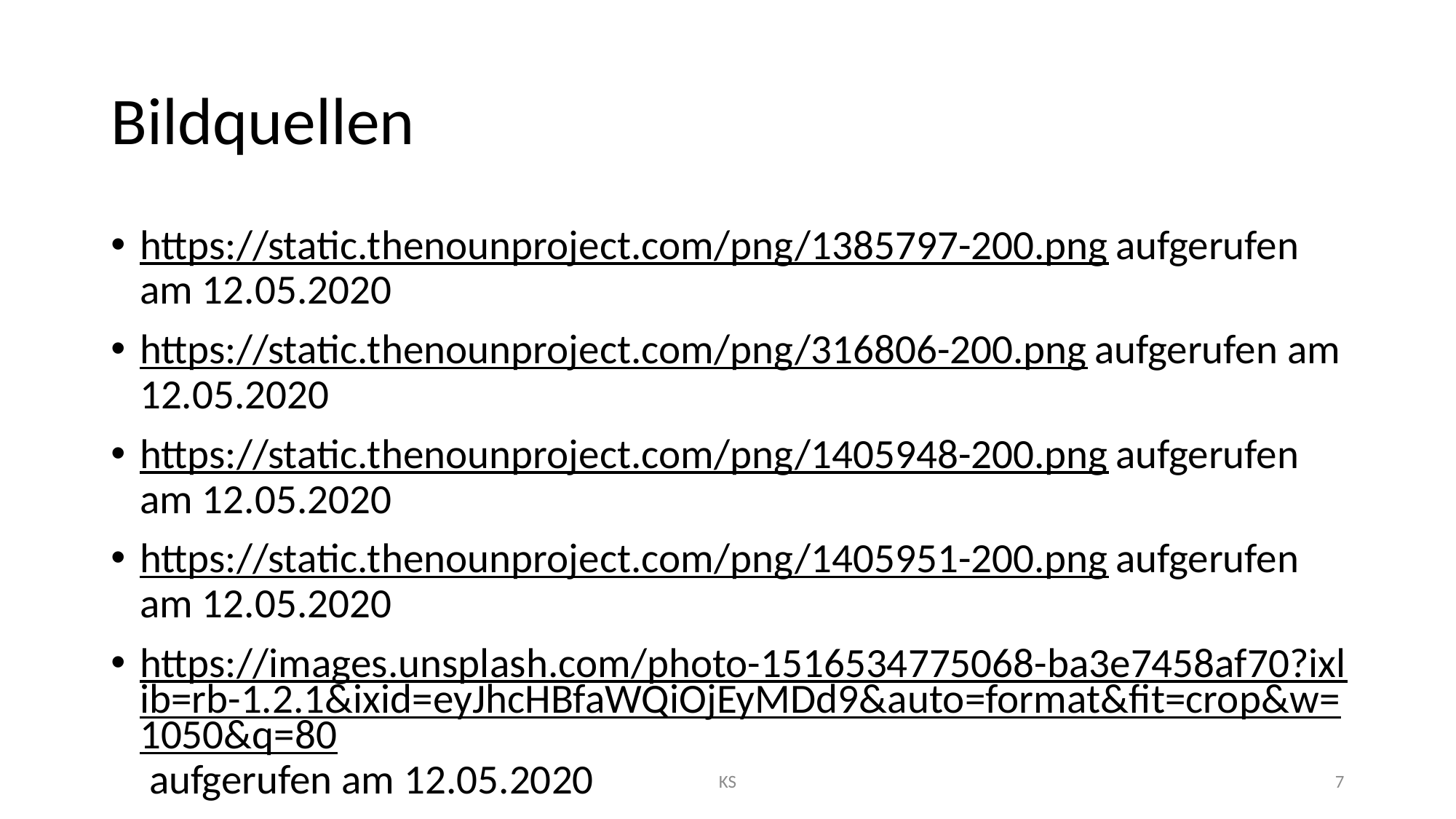

# Bildquellen
https://static.thenounproject.com/png/1385797-200.png aufgerufen am 12.05.2020
https://static.thenounproject.com/png/316806-200.png aufgerufen am 12.05.2020
https://static.thenounproject.com/png/1405948-200.png aufgerufen am 12.05.2020
https://static.thenounproject.com/png/1405951-200.png aufgerufen am 12.05.2020
https://images.unsplash.com/photo-1516534775068-ba3e7458af70?ixlib=rb-1.2.1&ixid=eyJhcHBfaWQiOjEyMDd9&auto=format&fit=crop&w=1050&q=80 aufgerufen am 12.05.2020
KS
7